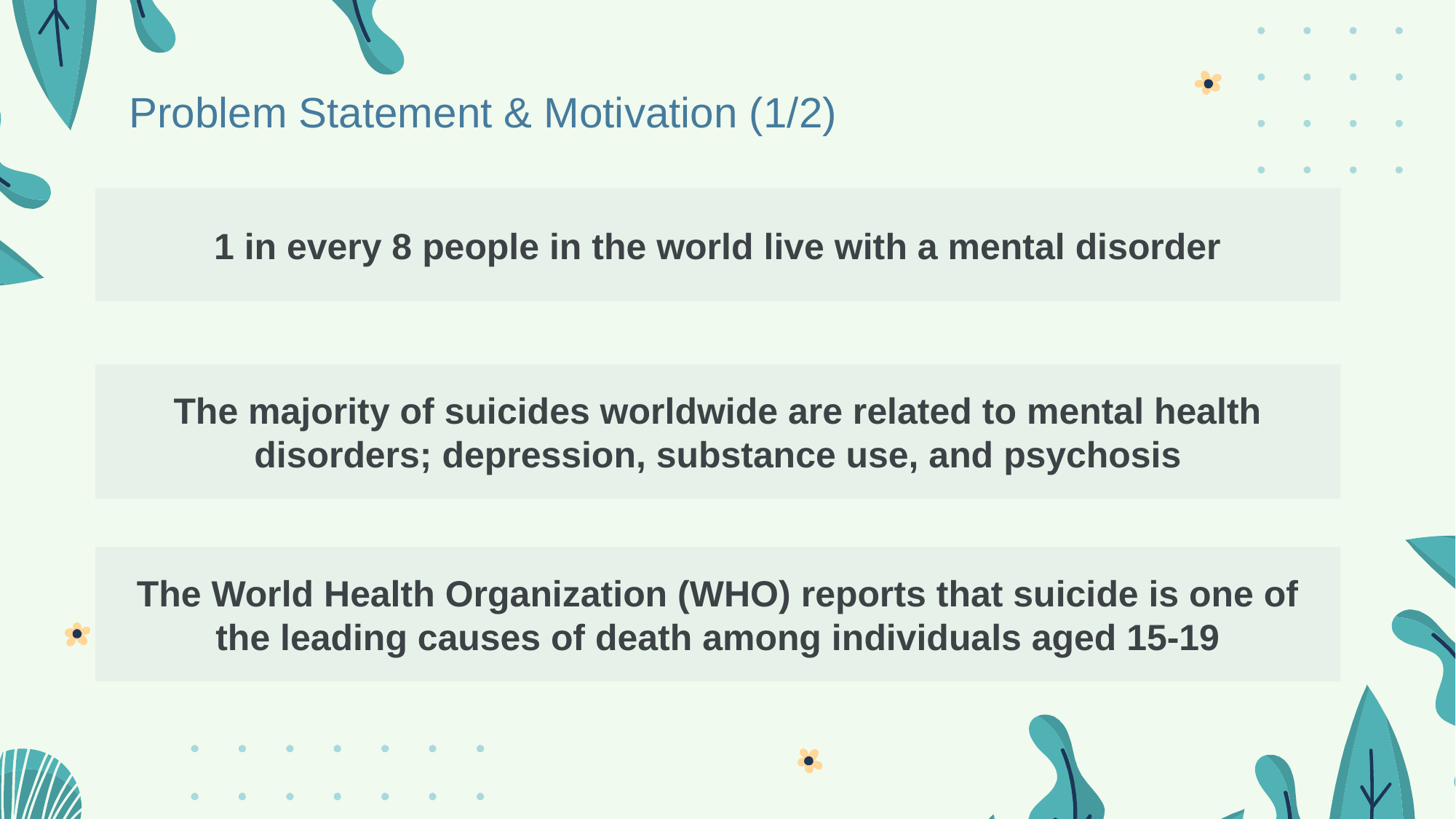

Problem Statement & Motivation (1/2)
# 1 in every 8 people in the world live with a mental disorder

The majority of suicides worldwide are related to mental health disorders; depression, substance use, and psychosis
The World Health Organization (WHO) reports that suicide is one of the leading causes of death among individuals aged 15-19